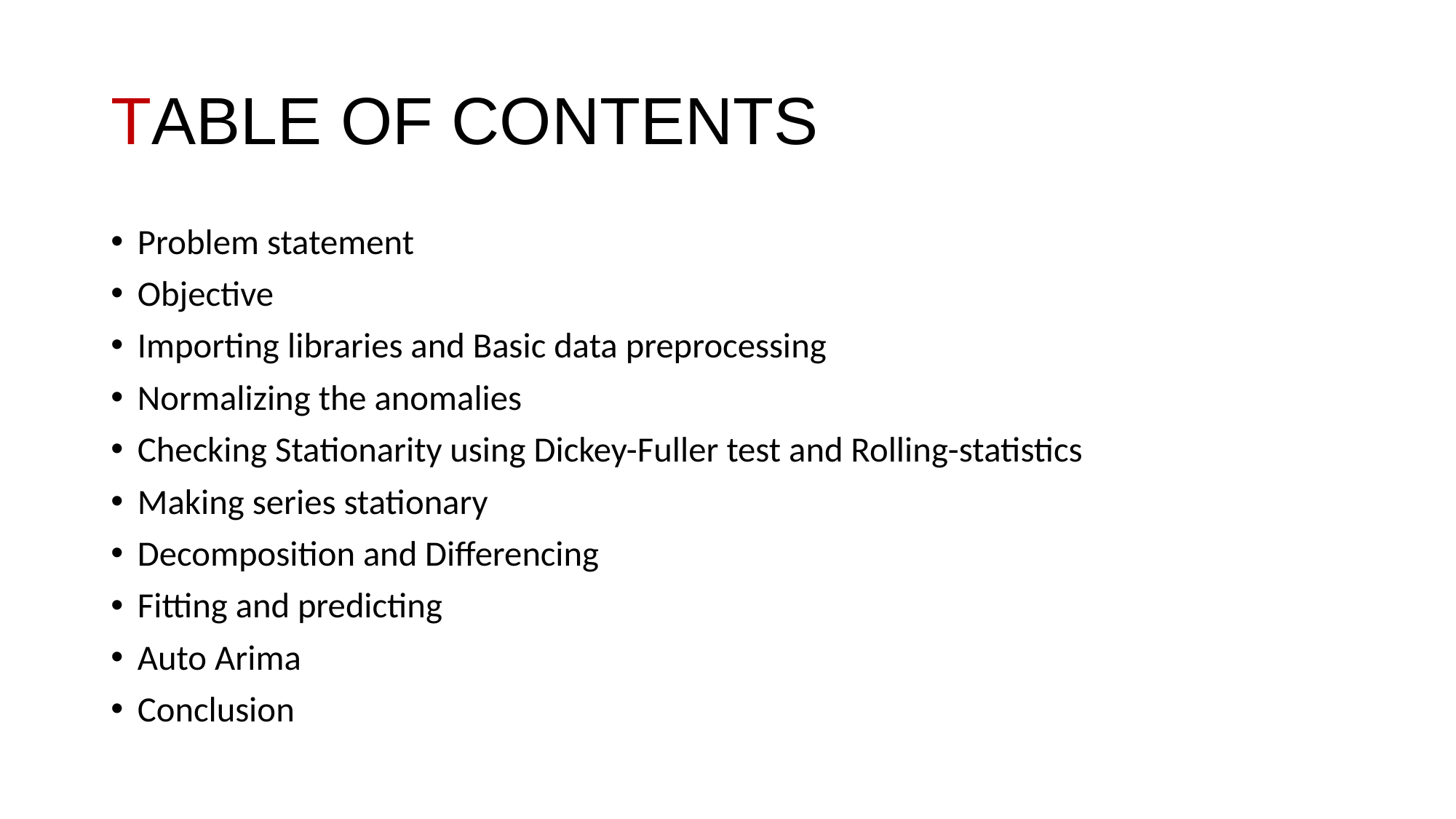

# TABLE OF CONTENTS
Problem statement
Objective
Importing libraries and Basic data preprocessing
Normalizing the anomalies
Checking Stationarity using Dickey-Fuller test and Rolling-statistics
Making series stationary
Decomposition and Differencing
Fitting and predicting
Auto Arima
Conclusion